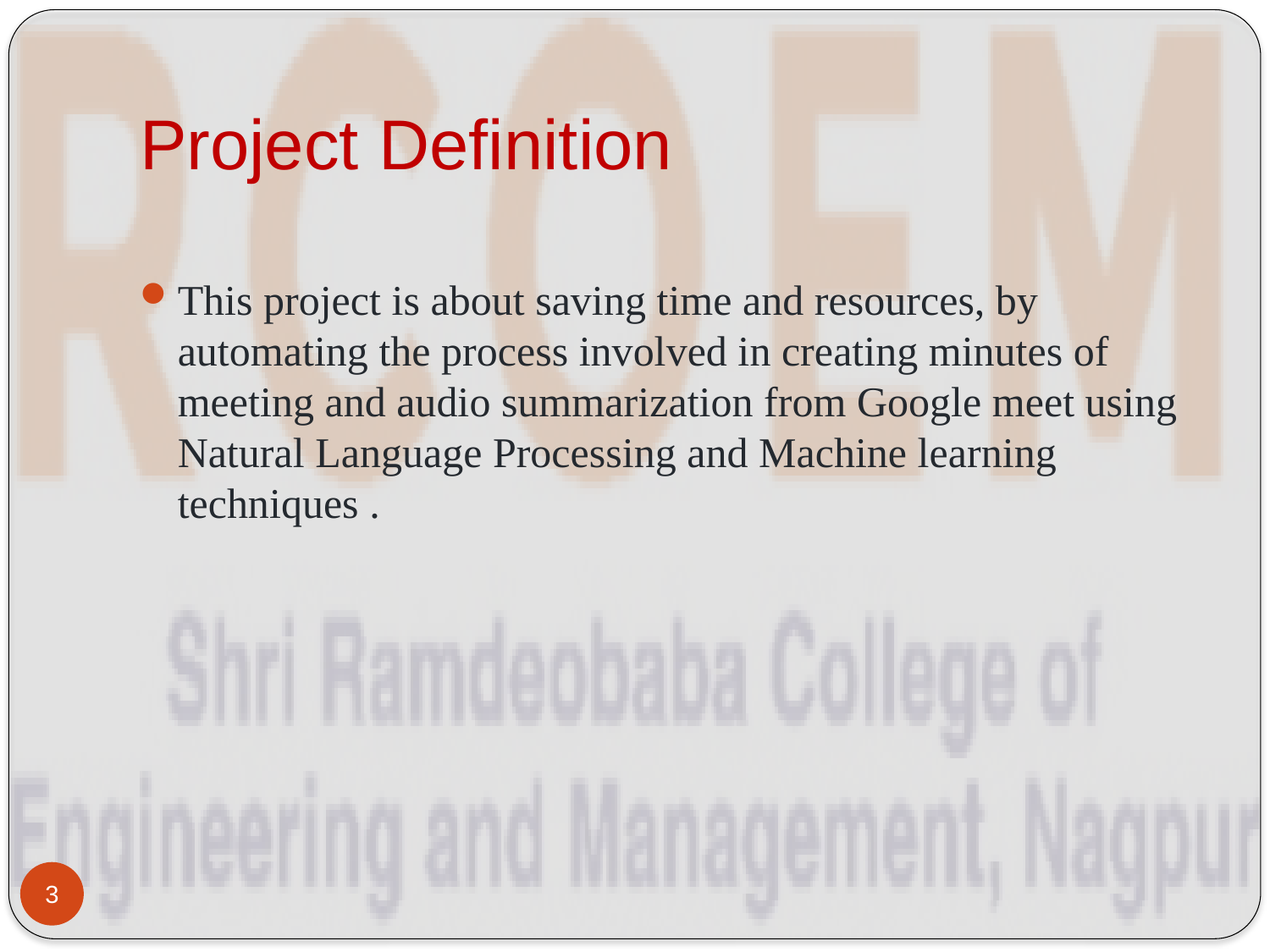

# Project Definition

This project is about saving time and resources, by automating the process involved in creating minutes of meeting and audio summarization from Google meet using Natural Language Processing and Machine learning techniques .
3